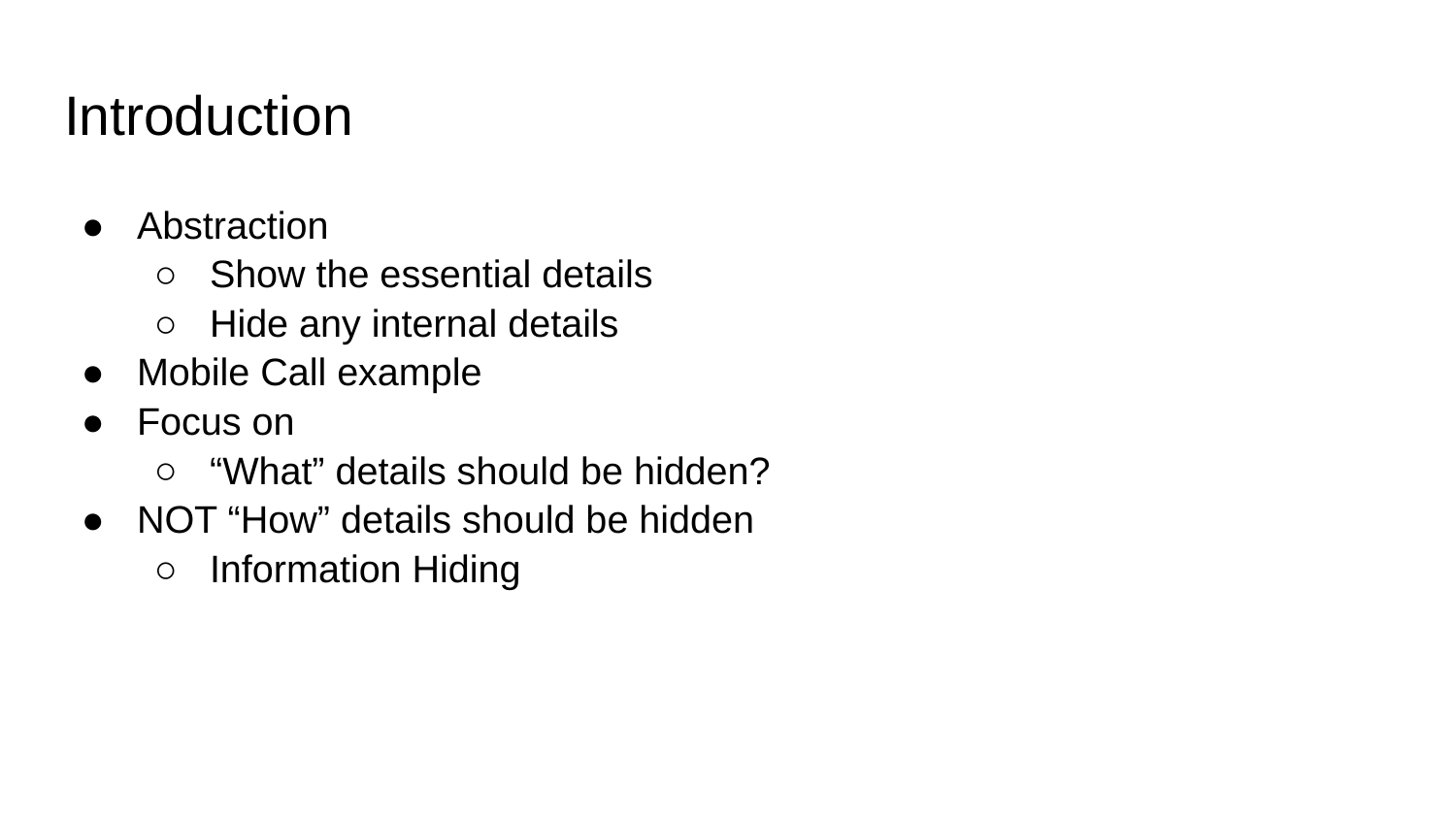

# Introduction
Abstraction
Show the essential details
Hide any internal details
Mobile Call example
Focus on
“What” details should be hidden?
NOT “How” details should be hidden
Information Hiding